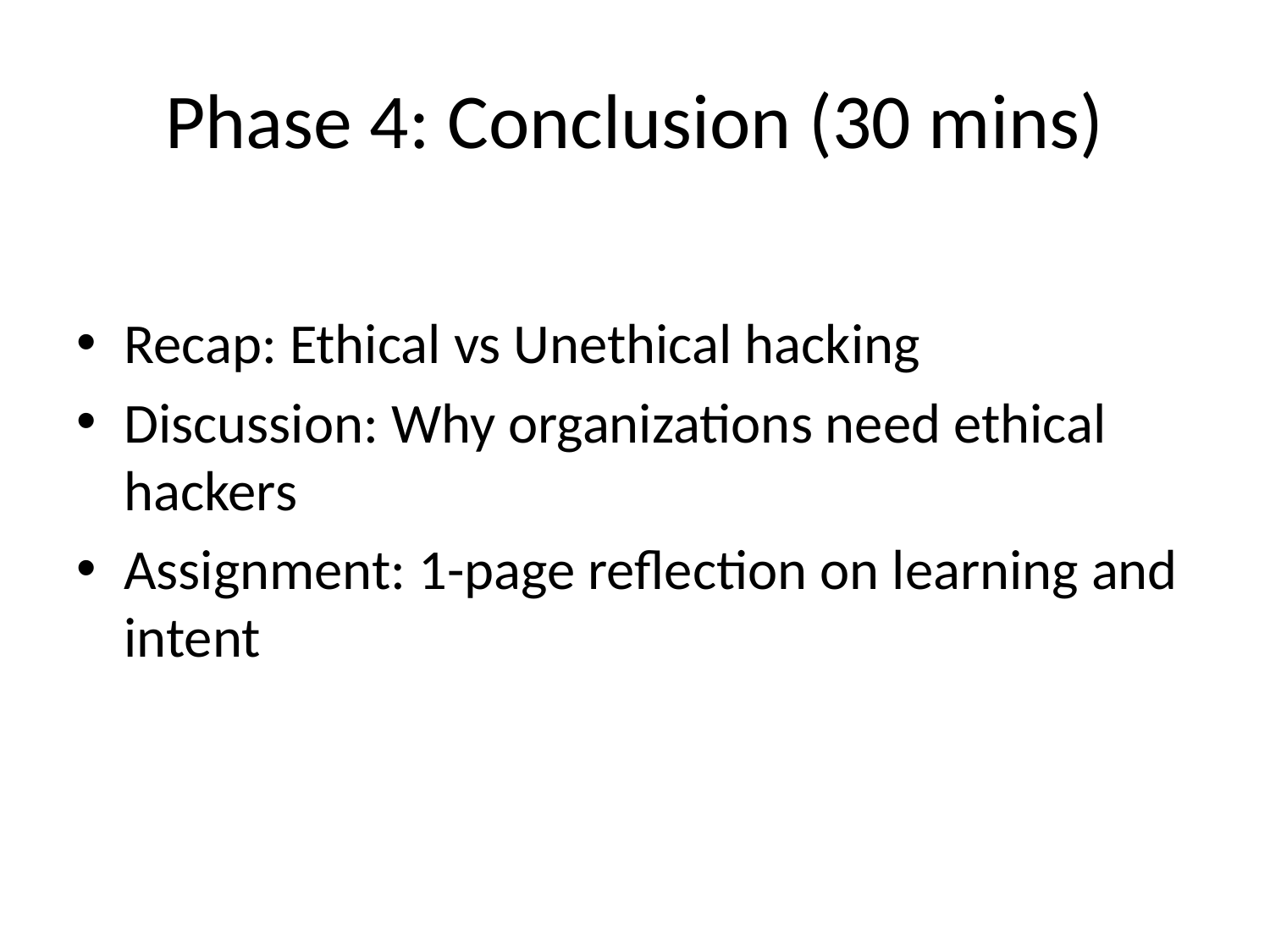

# Phase 4: Conclusion (30 mins)

Recap: Ethical vs Unethical hacking
Discussion: Why organizations need ethical hackers
Assignment: 1-page reflection on learning and intent